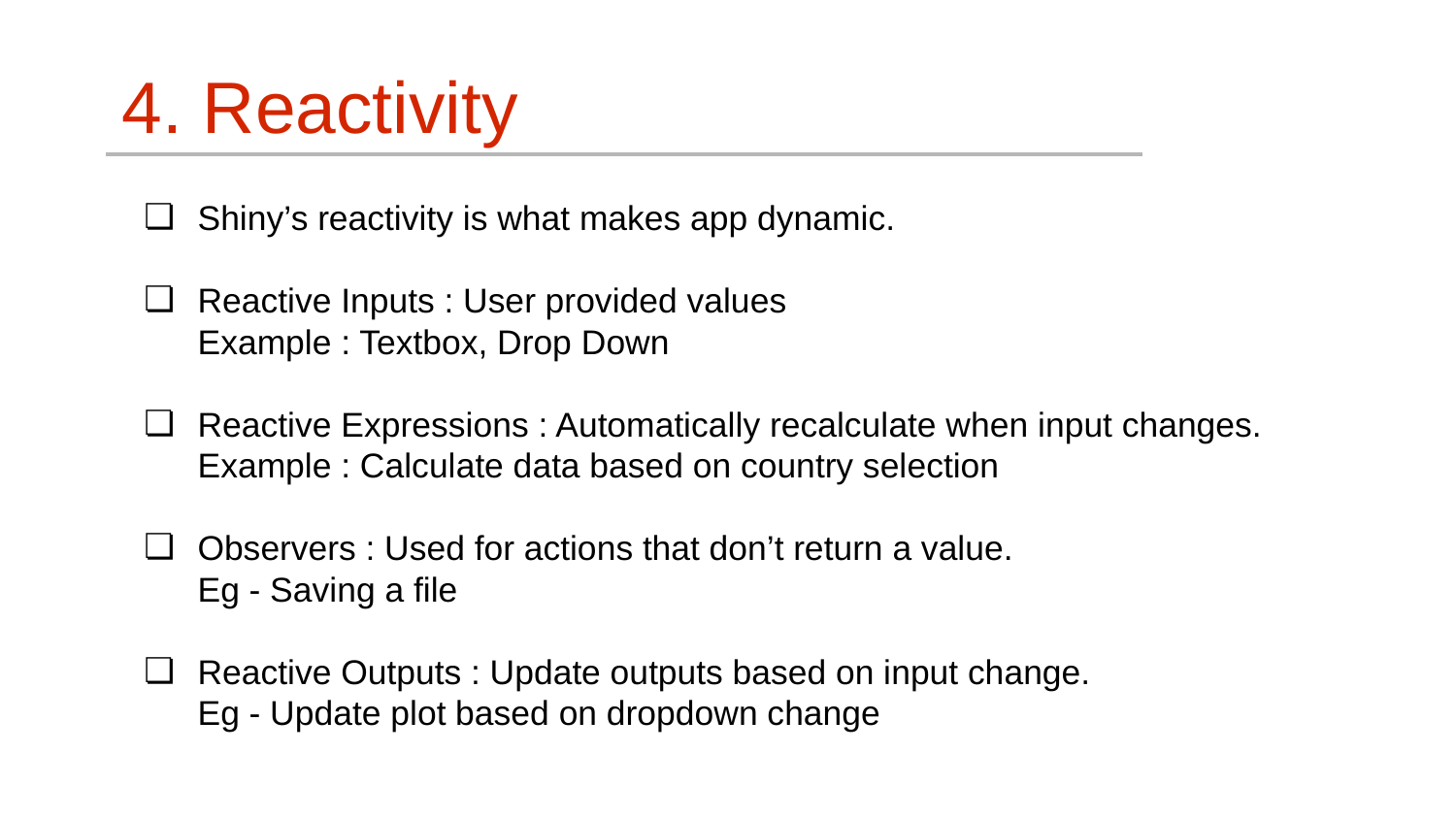

# 4. Reactivity
Shiny’s reactivity is what makes app dynamic.

Reactive Inputs : User provided values
Example : Textbox, Drop Down

Reactive Expressions : Automatically recalculate when input changes.
Example : Calculate data based on country selection
Observers : Used for actions that don’t return a value.
Eg - Saving a file
Reactive Outputs : Update outputs based on input change.
Eg - Update plot based on dropdown change